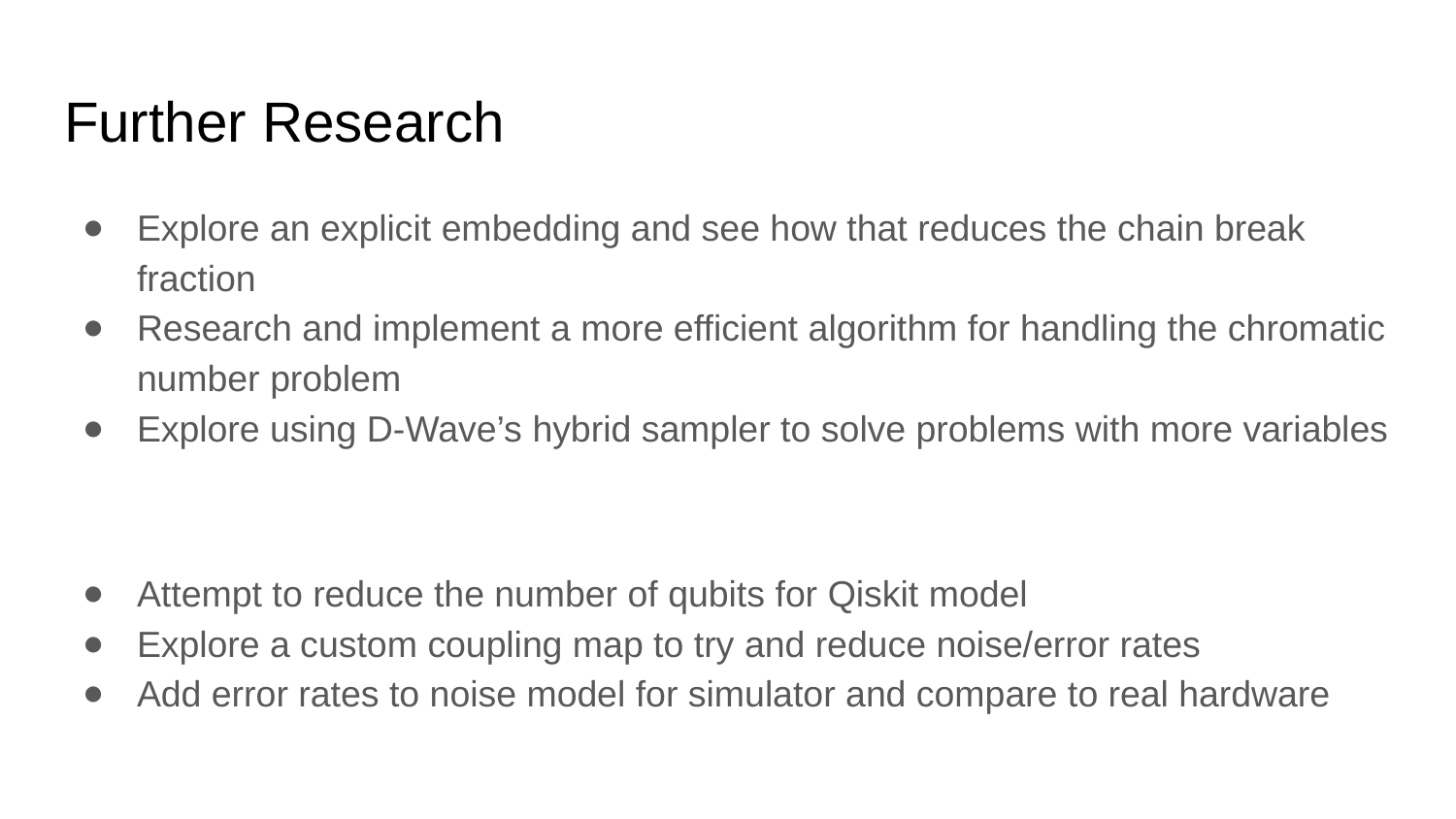

# Further Research
Explore an explicit embedding and see how that reduces the chain break fraction
Research and implement a more efficient algorithm for handling the chromatic number problem
Explore using D-Wave’s hybrid sampler to solve problems with more variables

Attempt to reduce the number of qubits for Qiskit model
Explore a custom coupling map to try and reduce noise/error rates
Add error rates to noise model for simulator and compare to real hardware